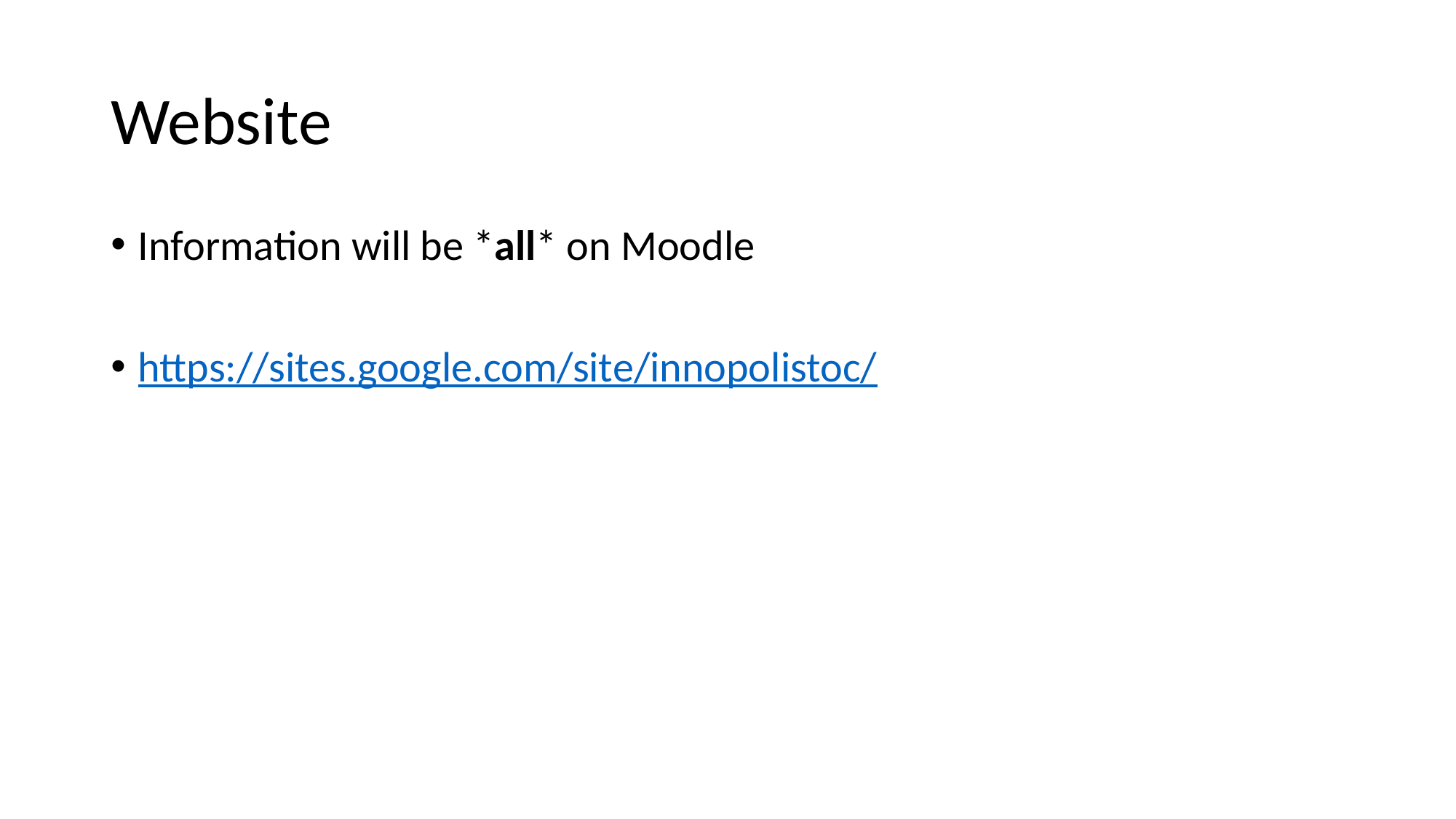

# Website
Information will be *all* on Moodle

https://sites.google.com/site/innopolistoc/